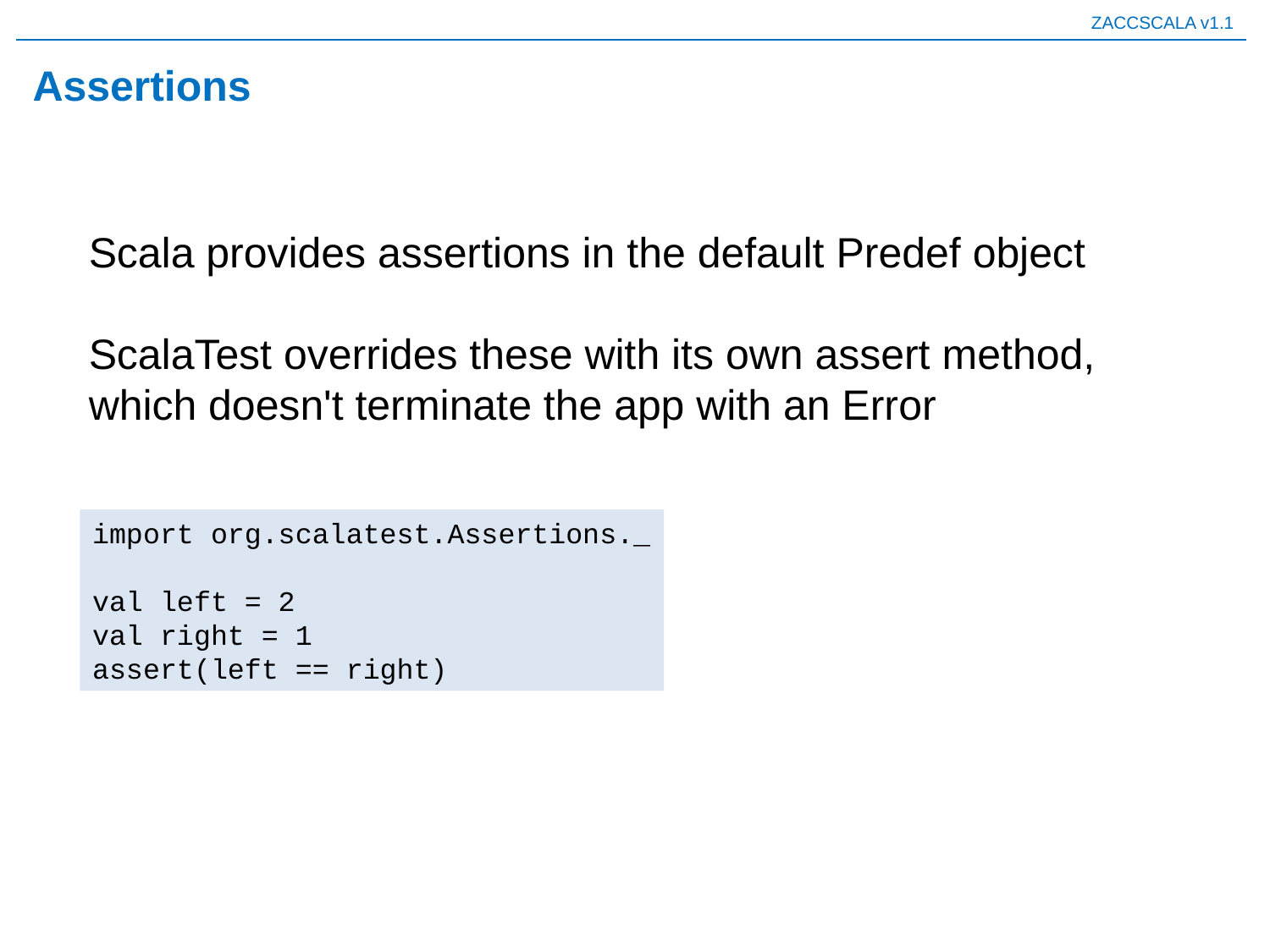

# Assertions
Scala provides assertions in the default Predef object

ScalaTest overrides these with its own assert method, which doesn't terminate the app with an Error
import org.scalatest.Assertions._

val left = 2
val right = 1
assert(left == right)